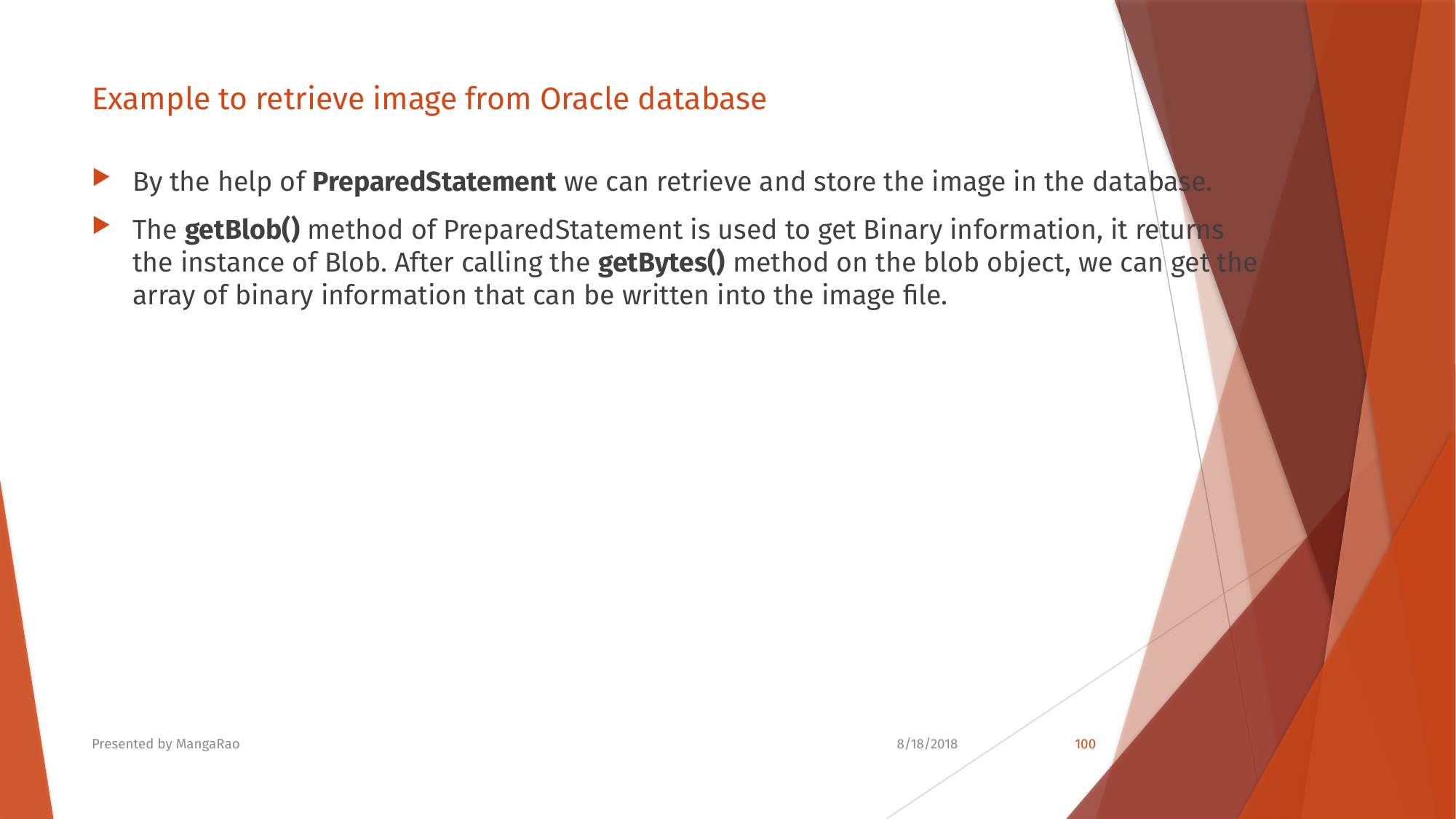

# Example to retrieve image from Oracle database
By the help of PreparedStatement we can retrieve and store the image in the database.
The getBlob() method of PreparedStatement is used to get Binary information, it returns the instance of Blob. After calling the getBytes() method on the blob object, we can get the array of binary information that can be written into the image file.

Presented by MangaRao
8/18/2018
100